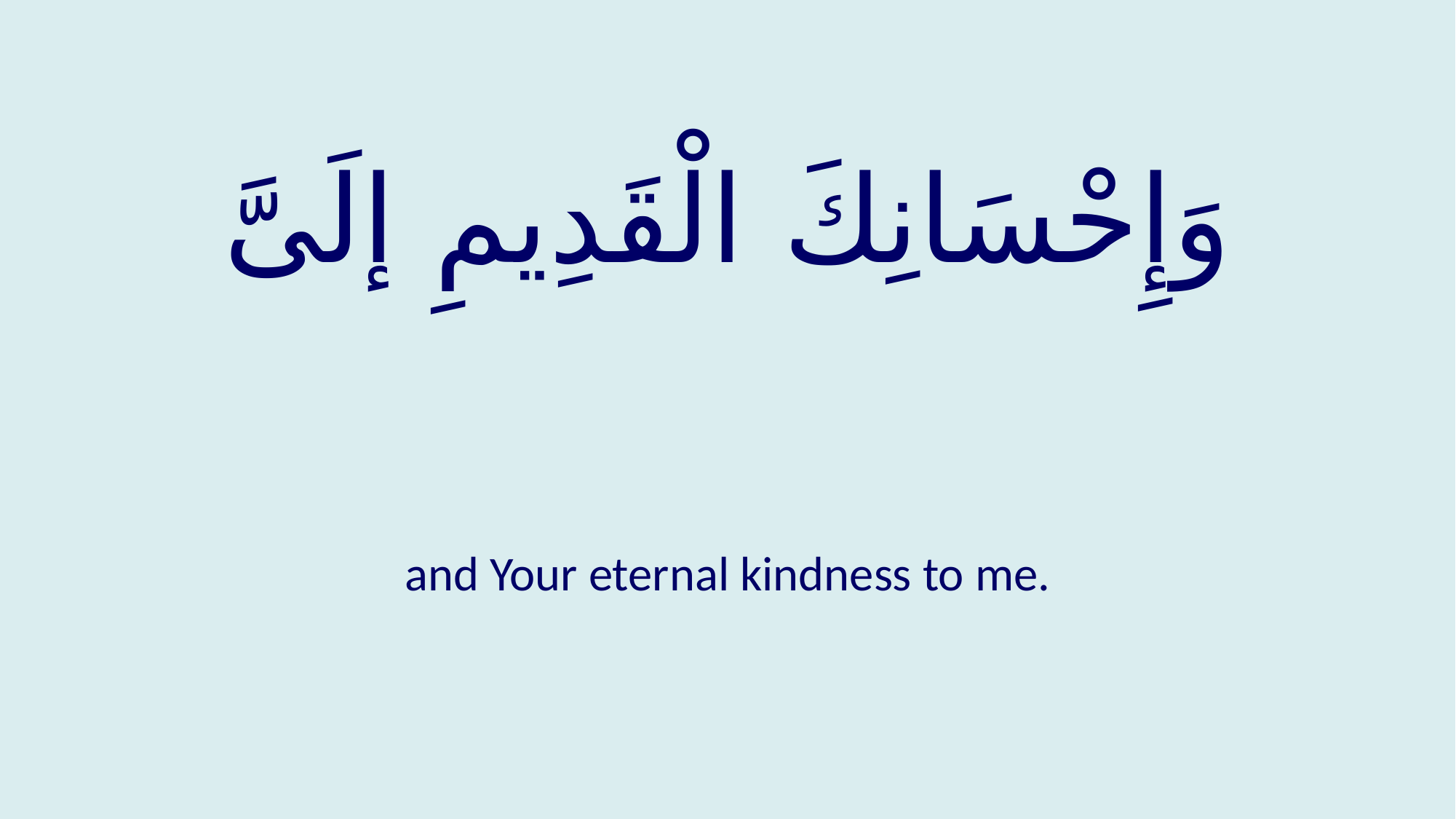

# وَإِحْسَانِكَ الْقَدِیمِ إلَیَّ
and Your eternal kindness to me.